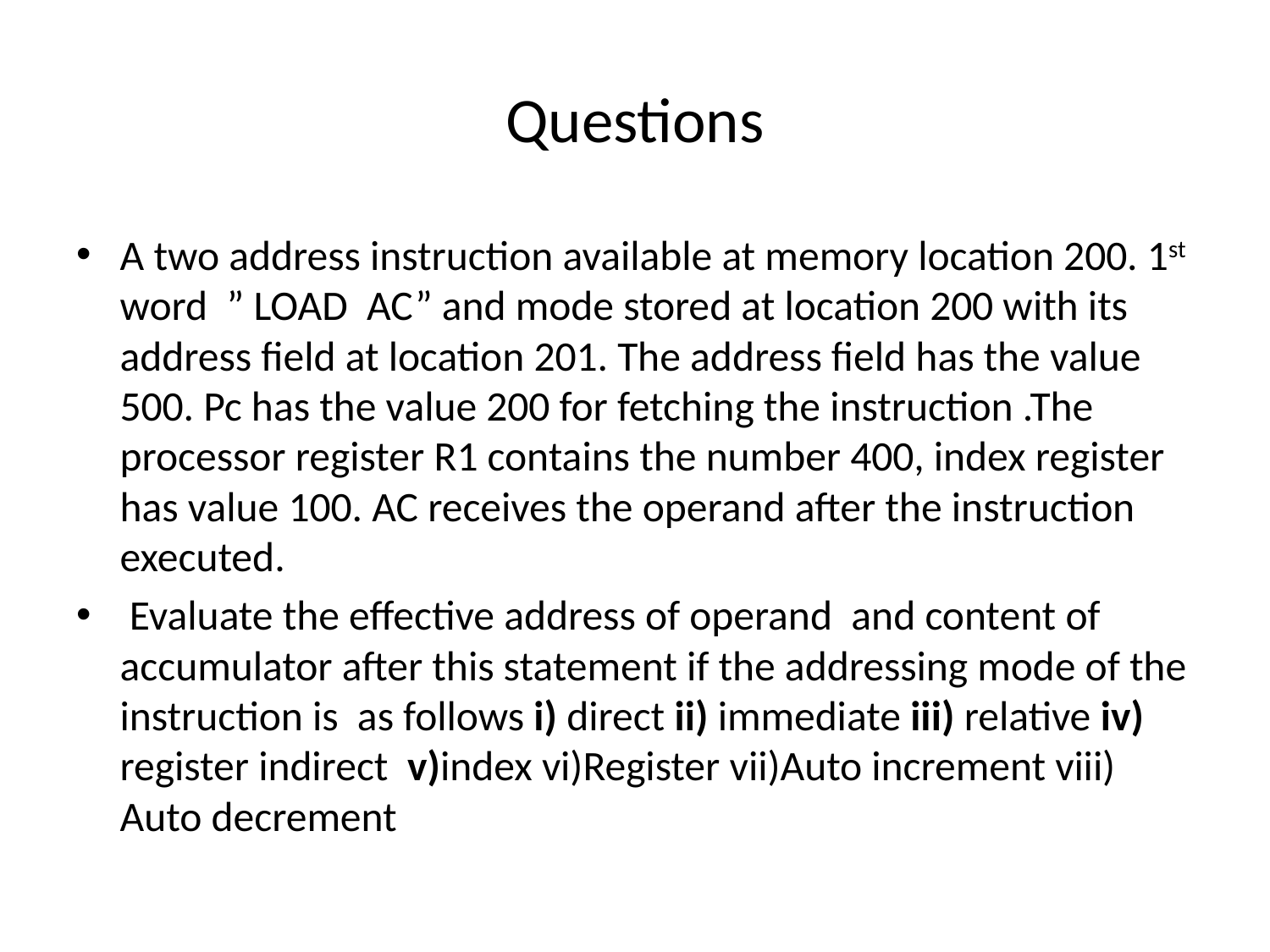

# Questions
A two address instruction available at memory location 200. 1st word  ” LOAD  AC” and mode stored at location 200 with its address field at location 201. The address field has the value 500. Pc has the value 200 for fetching the instruction .The processor register R1 contains the number 400, index register has value 100. AC receives the operand after the instruction executed.
 Evaluate the effective address of operand  and content of accumulator after this statement if the addressing mode of the instruction is  as follows i) direct ii) immediate iii) relative iv) register indirect  v)index vi)Register vii)Auto increment viii) Auto decrement